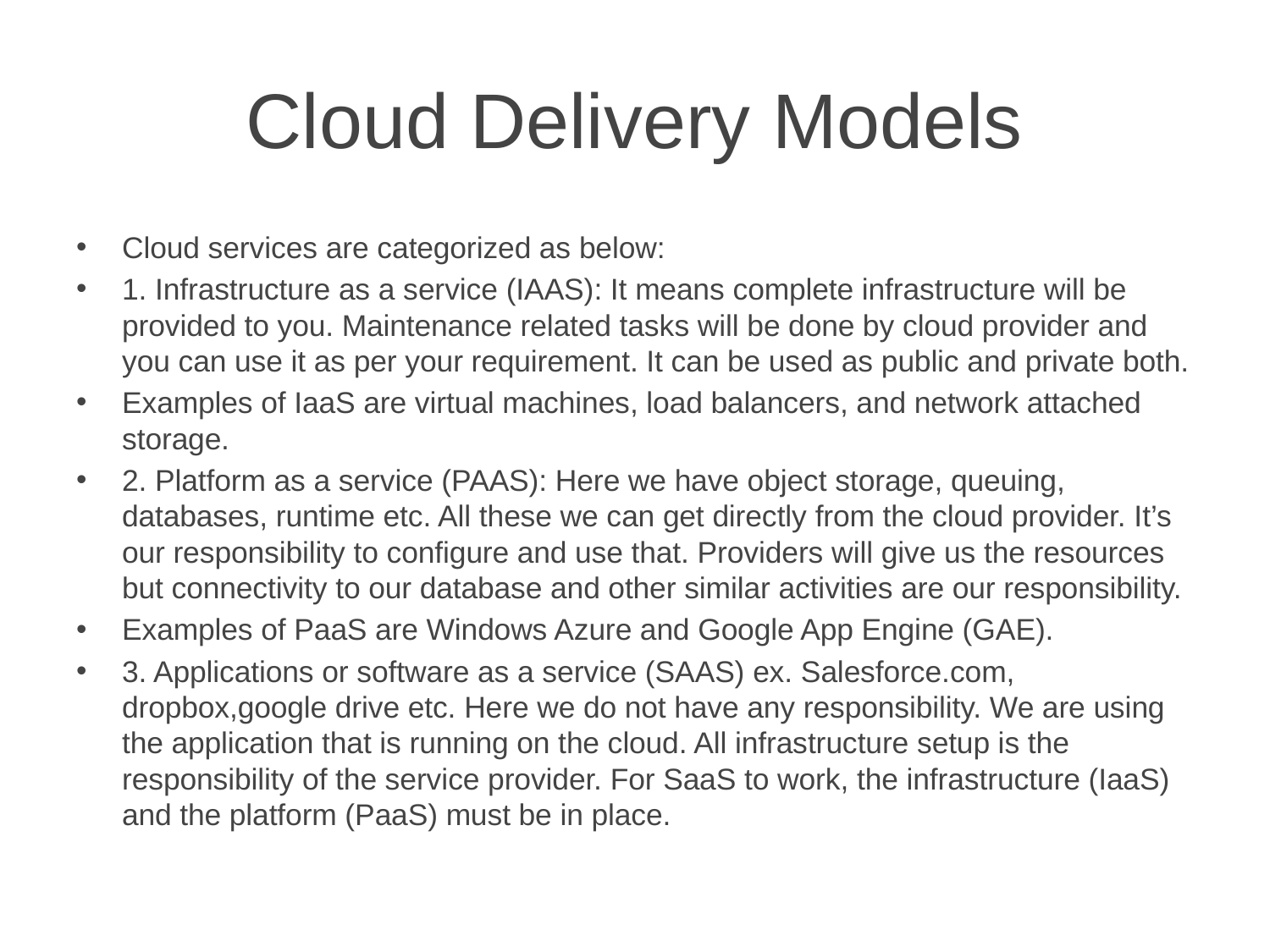

# Cloud Delivery Models
Cloud services are categorized as below:
1. Infrastructure as a service (IAAS): It means complete infrastructure will be provided to you. Maintenance related tasks will be done by cloud provider and you can use it as per your requirement. It can be used as public and private both.
Examples of IaaS are virtual machines, load balancers, and network attached storage.
2. Platform as a service (PAAS): Here we have object storage, queuing, databases, runtime etc. All these we can get directly from the cloud provider. It’s our responsibility to configure and use that. Providers will give us the resources but connectivity to our database and other similar activities are our responsibility.
Examples of PaaS are Windows Azure and Google App Engine (GAE).
3. Applications or software as a service (SAAS) ex. Salesforce.com, dropbox,google drive etc. Here we do not have any responsibility. We are using the application that is running on the cloud. All infrastructure setup is the responsibility of the service provider. For SaaS to work, the infrastructure (IaaS) and the platform (PaaS) must be in place.